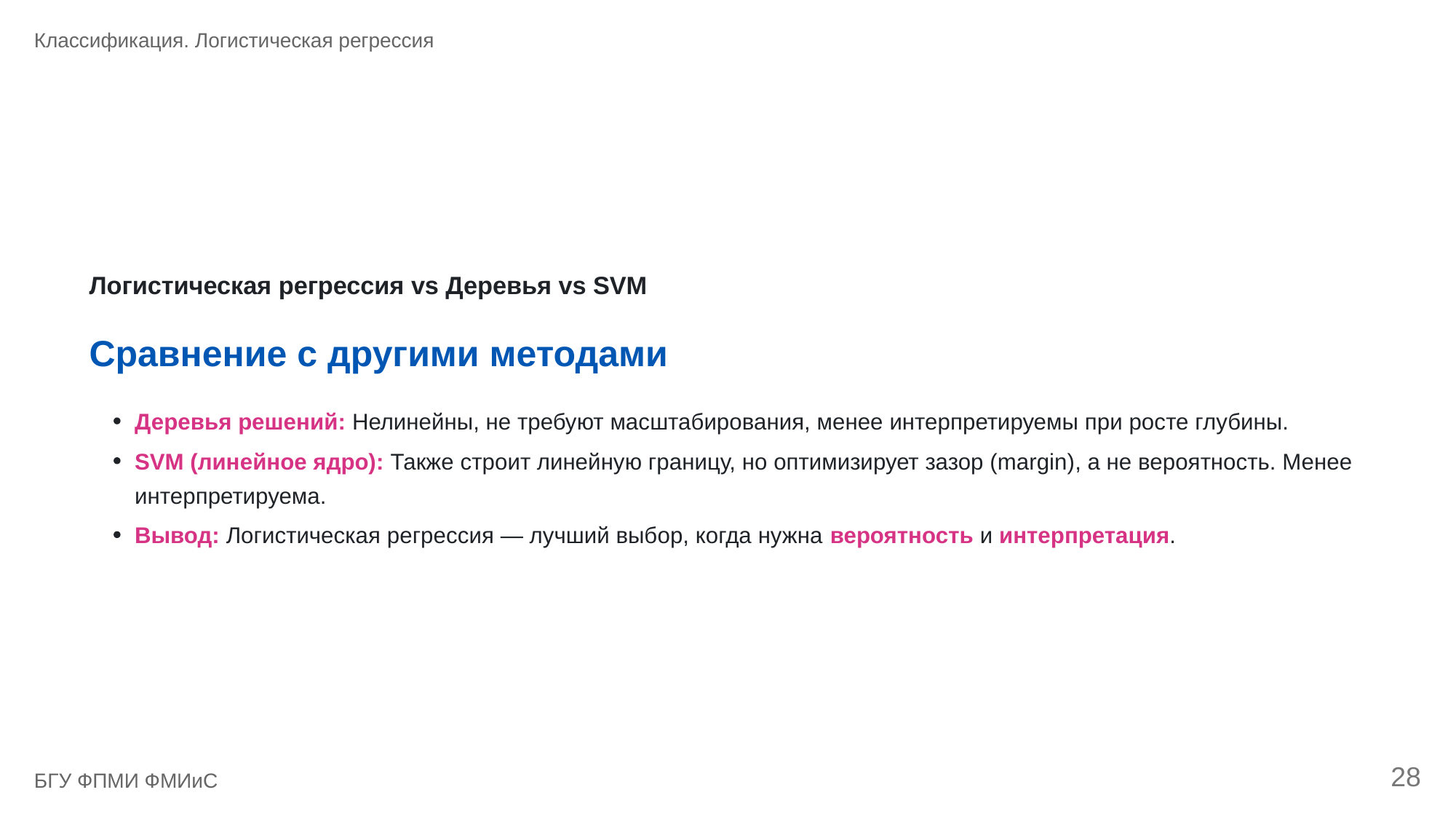

Классификация. Логистическая регрессия
Логистическая регрессия vs Деревья vs SVM
Сравнение с другими методами
Деревья решений: Нелинейны, не требуют масштабирования, менее интерпретируемы при росте глубины.

SVM (линейное ядро): Также строит линейную границу, но оптимизирует зазор (margin), а не вероятность. Менее

интерпретируема.
Вывод: Логистическая регрессия — лучший выбор, когда нужна вероятность и интерпретация.

28
БГУ ФПМИ ФМИиС